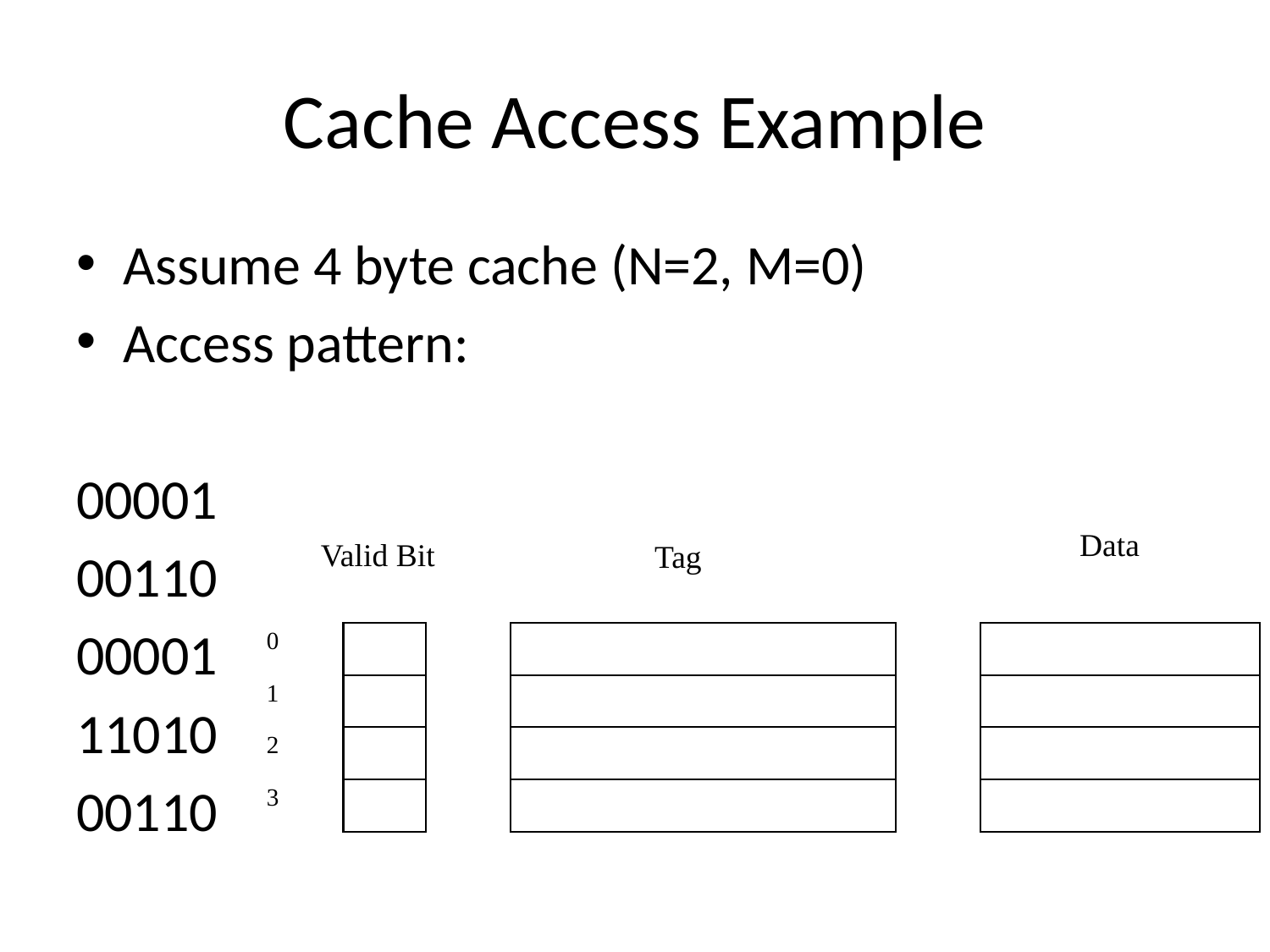

# Cache Access Example
Assume 4 byte cache (N=2, M=0)
Access pattern:

00001
00110
00001
11010
00110
Data
Valid Bit
Tag
0

1

2

3